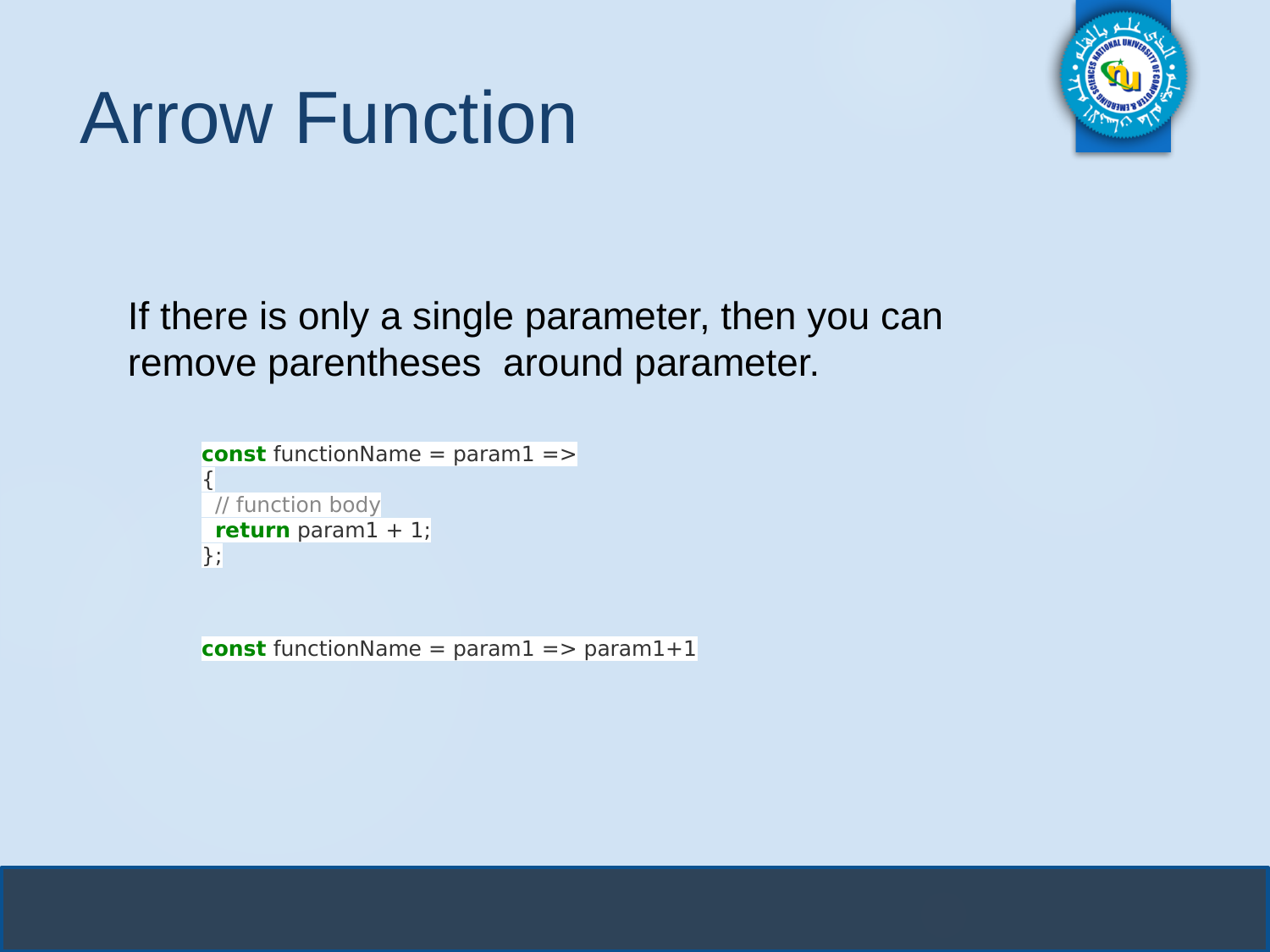

# Arrow Function
If there is only a single parameter, then you can remove parentheses  around parameter.

const functionName = param1 => {
  // function body
  return param1 + 1;
};

const functionName = param1 => param1+1